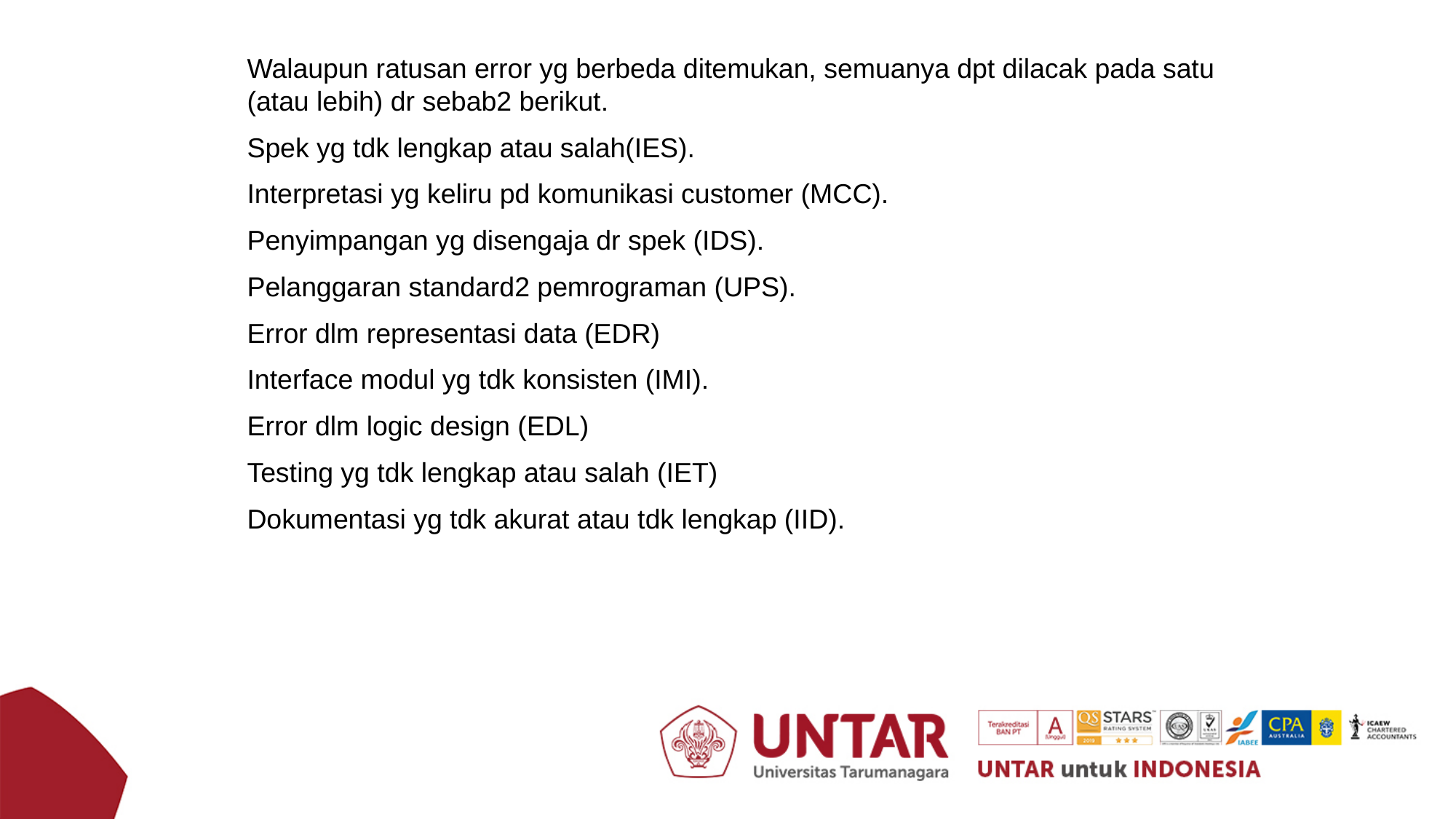

Walaupun ratusan error yg berbeda ditemukan, semuanya dpt dilacak pada satu (atau lebih) dr sebab2 berikut.
Spek yg tdk lengkap atau salah(IES).
Interpretasi yg keliru pd komunikasi customer (MCC).
Penyimpangan yg disengaja dr spek (IDS).
Pelanggaran standard2 pemrograman (UPS).
Error dlm representasi data (EDR)
Interface modul yg tdk konsisten (IMI).
Error dlm logic design (EDL)
Testing yg tdk lengkap atau salah (IET)
Dokumentasi yg tdk akurat atau tdk lengkap (IID).